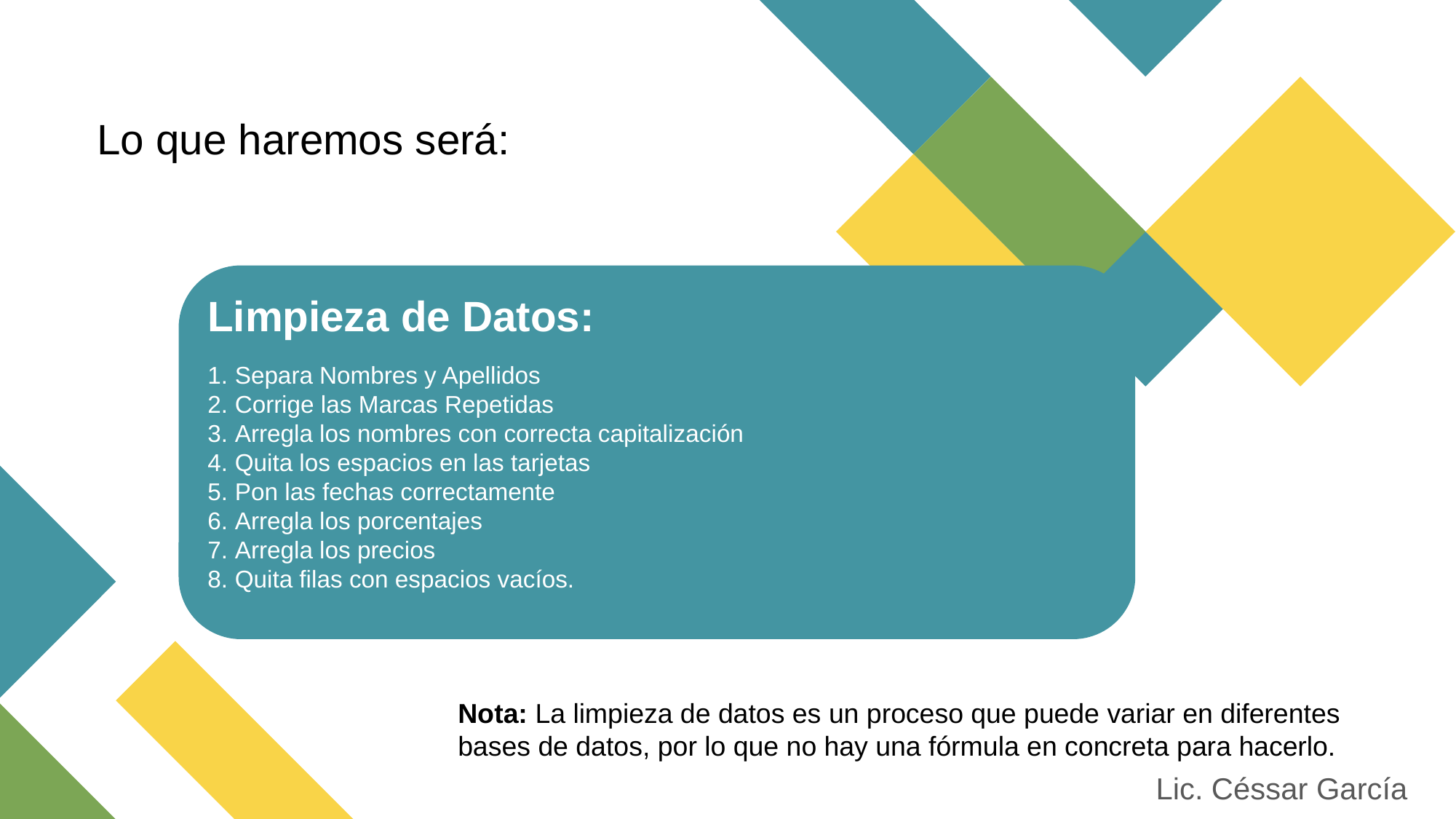

Lo que haremos será:
Limpieza de Datos:

Separa Nombres y Apellidos
Corrige las Marcas Repetidas
Arregla los nombres con correcta capitalización
Quita los espacios en las tarjetas
Pon las fechas correctamente
Arregla los porcentajes
Arregla los precios
Quita filas con espacios vacíos.
Nota: La limpieza de datos es un proceso que puede variar en diferentes bases de datos, por lo que no hay una fórmula en concreta para hacerlo.
Lic. Céssar García